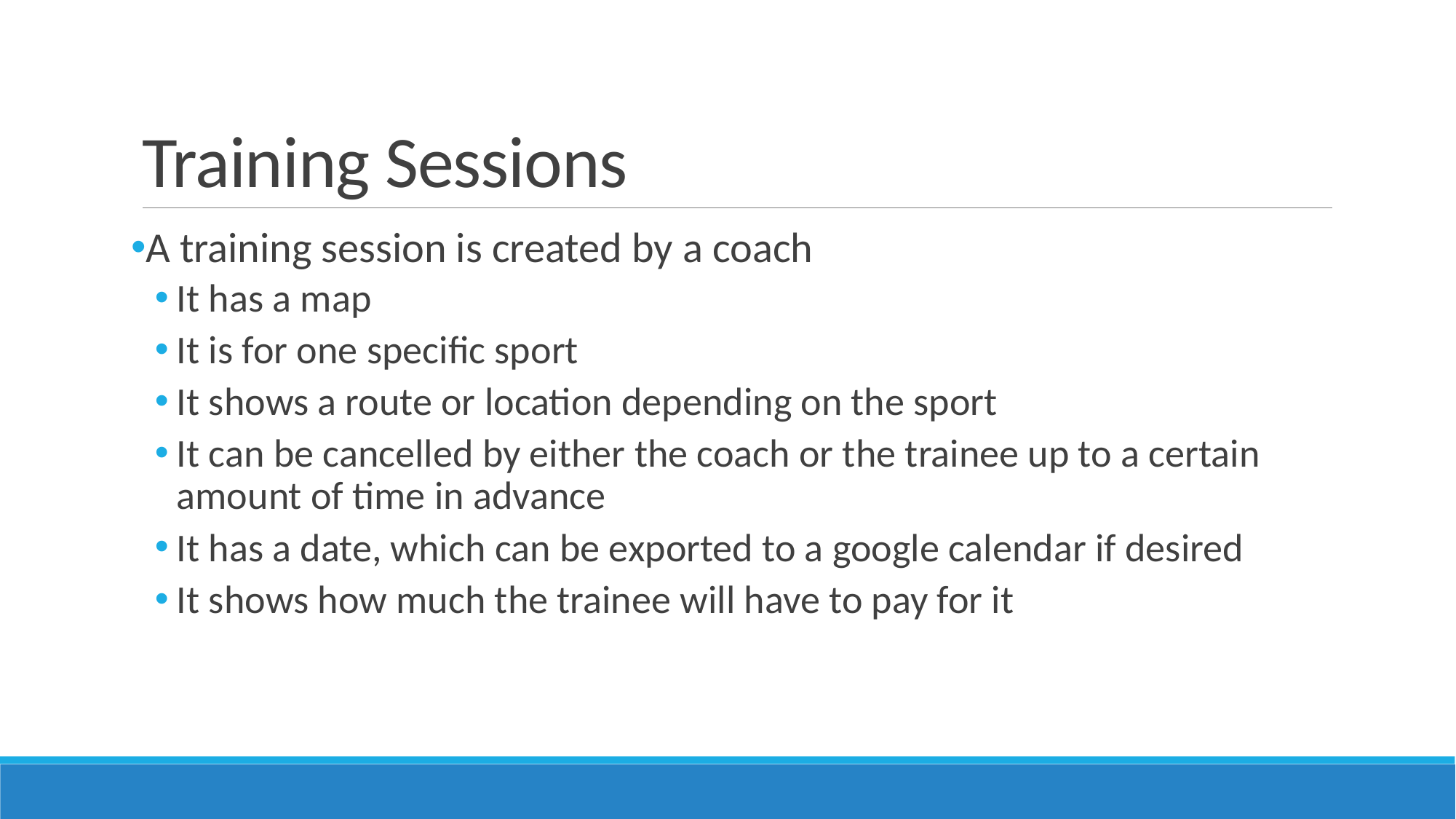

# Training Sessions
A training session is created by a coach
It has a map
It is for one specific sport
It shows a route or location depending on the sport
It can be cancelled by either the coach or the trainee up to a certain amount of time in advance
It has a date, which can be exported to a google calendar if desired
It shows how much the trainee will have to pay for it